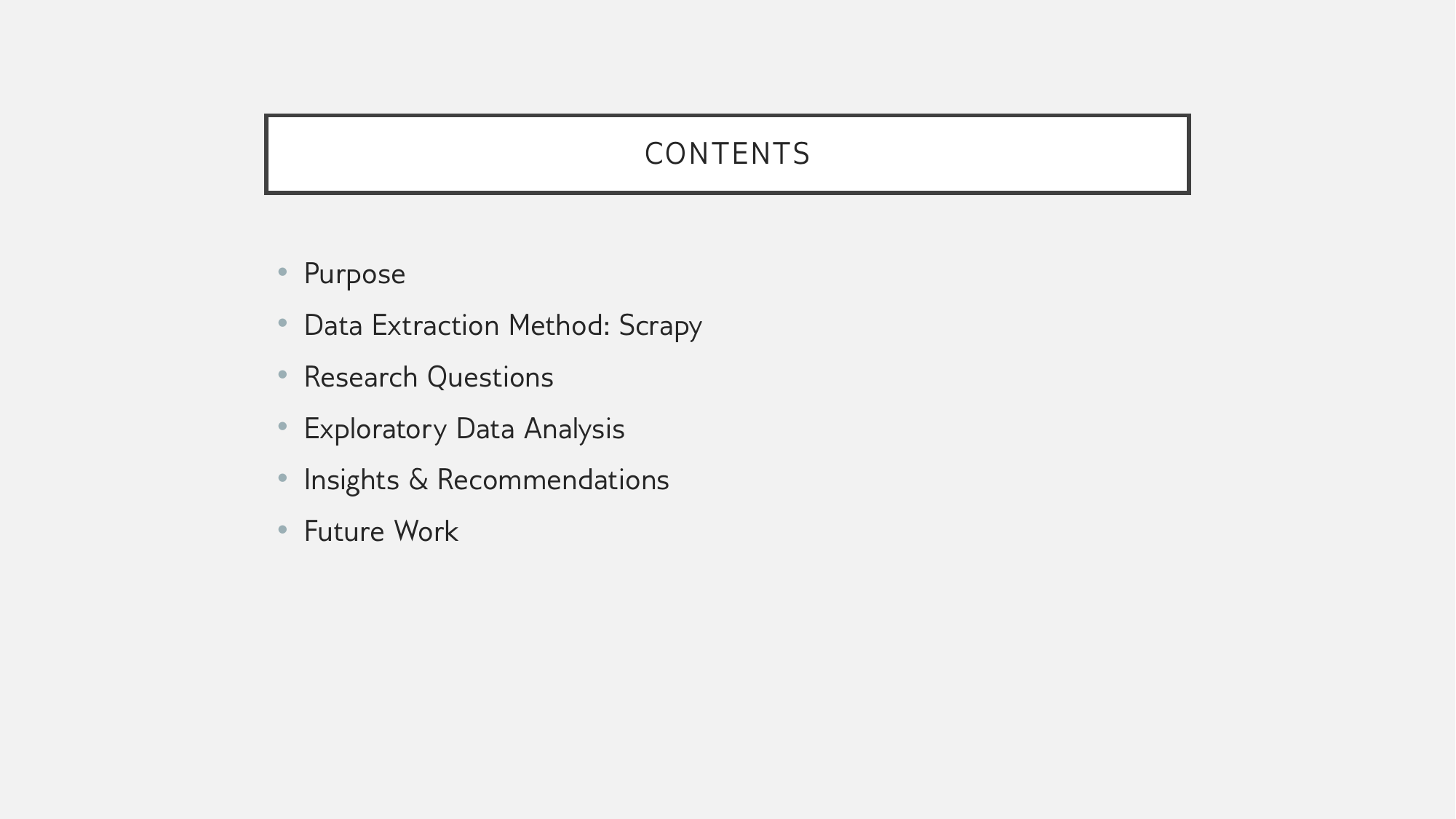

# Contents
Purpose
Data Extraction Method: Scrapy
Research Questions
Exploratory Data Analysis
Insights & Recommendations
Future Work